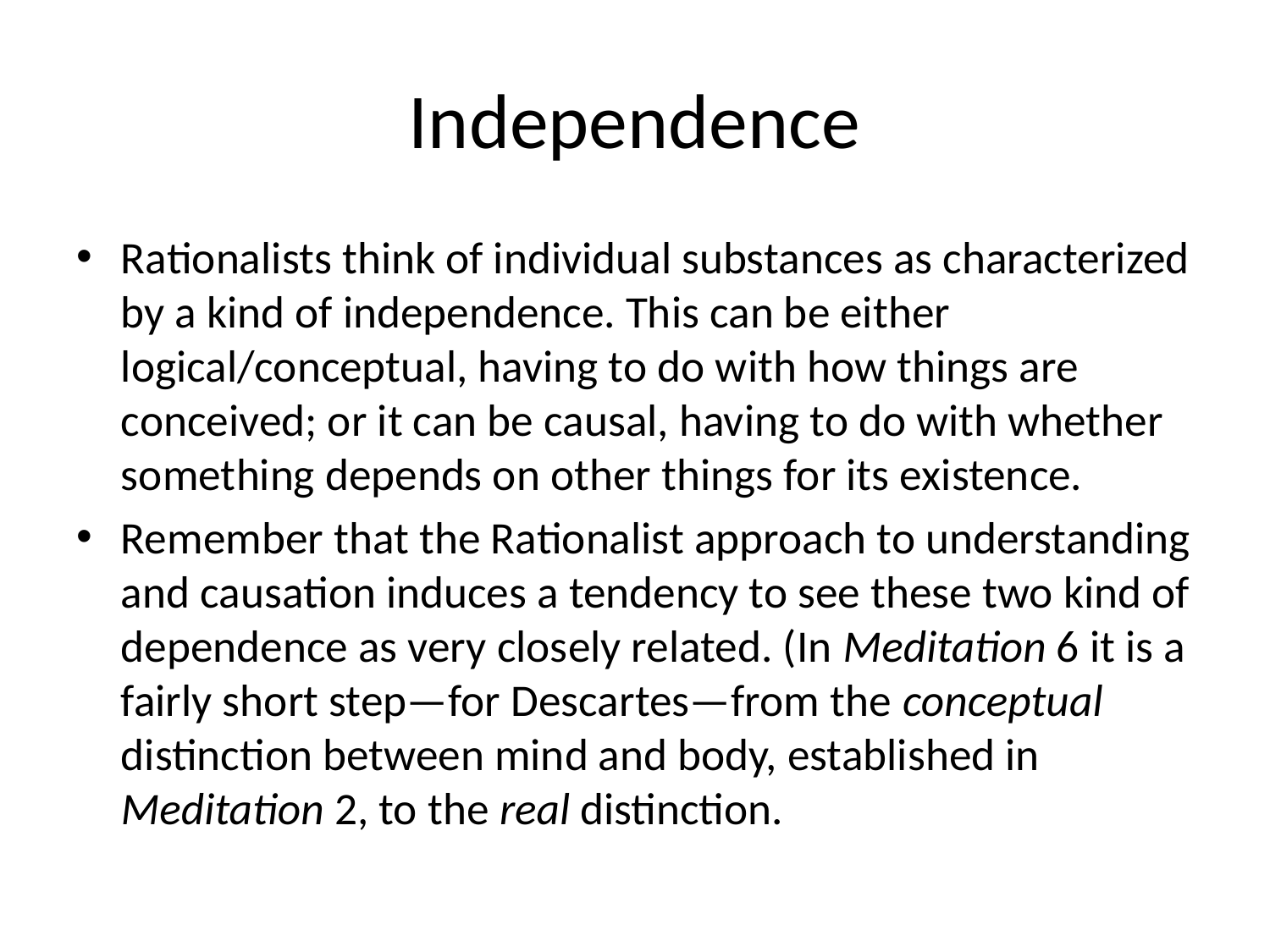

# Independence
Rationalists think of individual substances as characterized by a kind of independence. This can be either logical/conceptual, having to do with how things are conceived; or it can be causal, having to do with whether something depends on other things for its existence.
Remember that the Rationalist approach to understanding and causation induces a tendency to see these two kind of dependence as very closely related. (In Meditation 6 it is a fairly short step—for Descartes—from the conceptual distinction between mind and body, established in Meditation 2, to the real distinction.